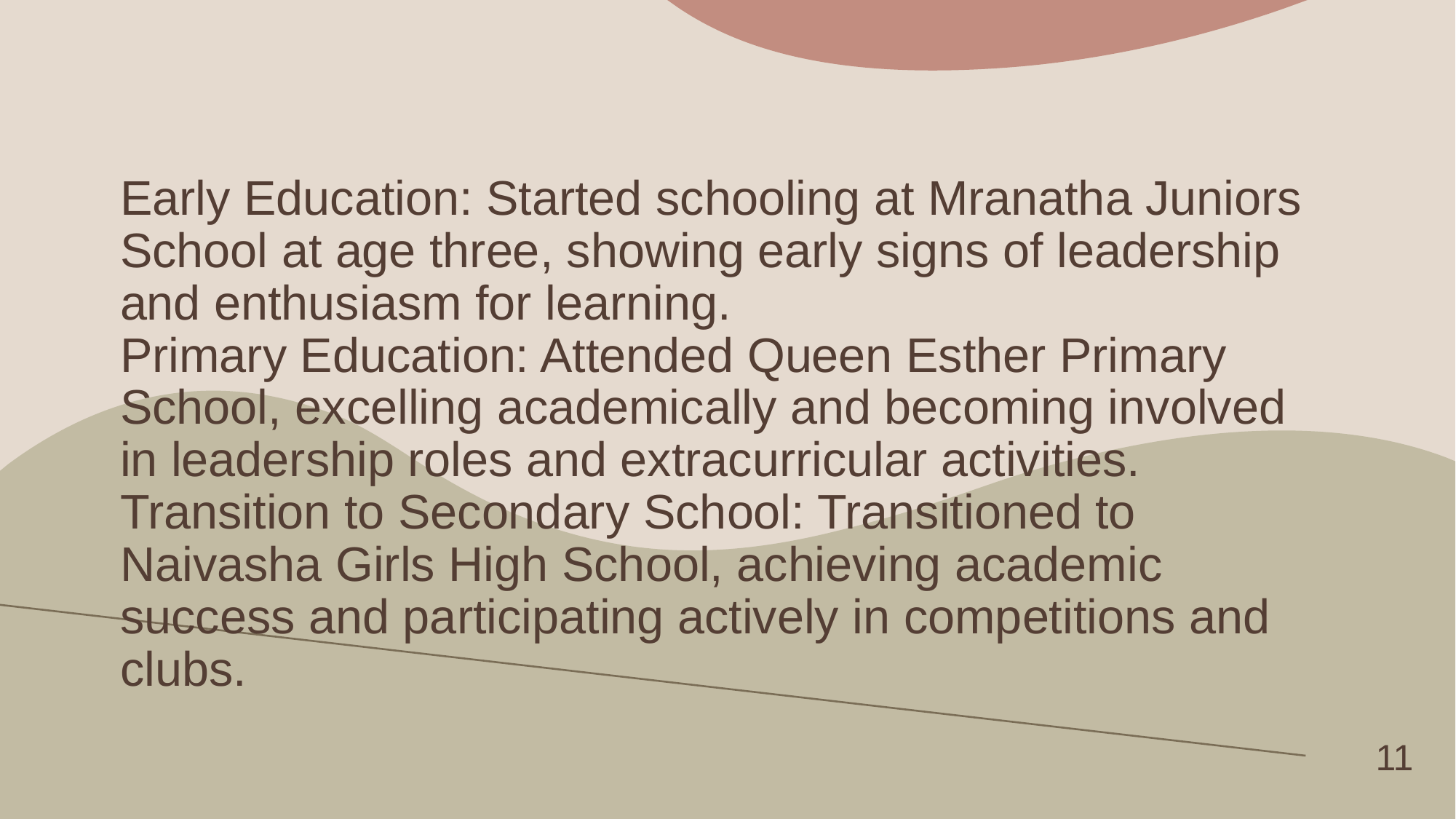

# Early Education: Started schooling at Mranatha Juniors School at age three, showing early signs of leadership and enthusiasm for learning. Primary Education: Attended Queen Esther Primary School, excelling academically and becoming involved in leadership roles and extracurricular activities. Transition to Secondary School: Transitioned to Naivasha Girls High School, achieving academic success and participating actively in competitions and clubs.
11